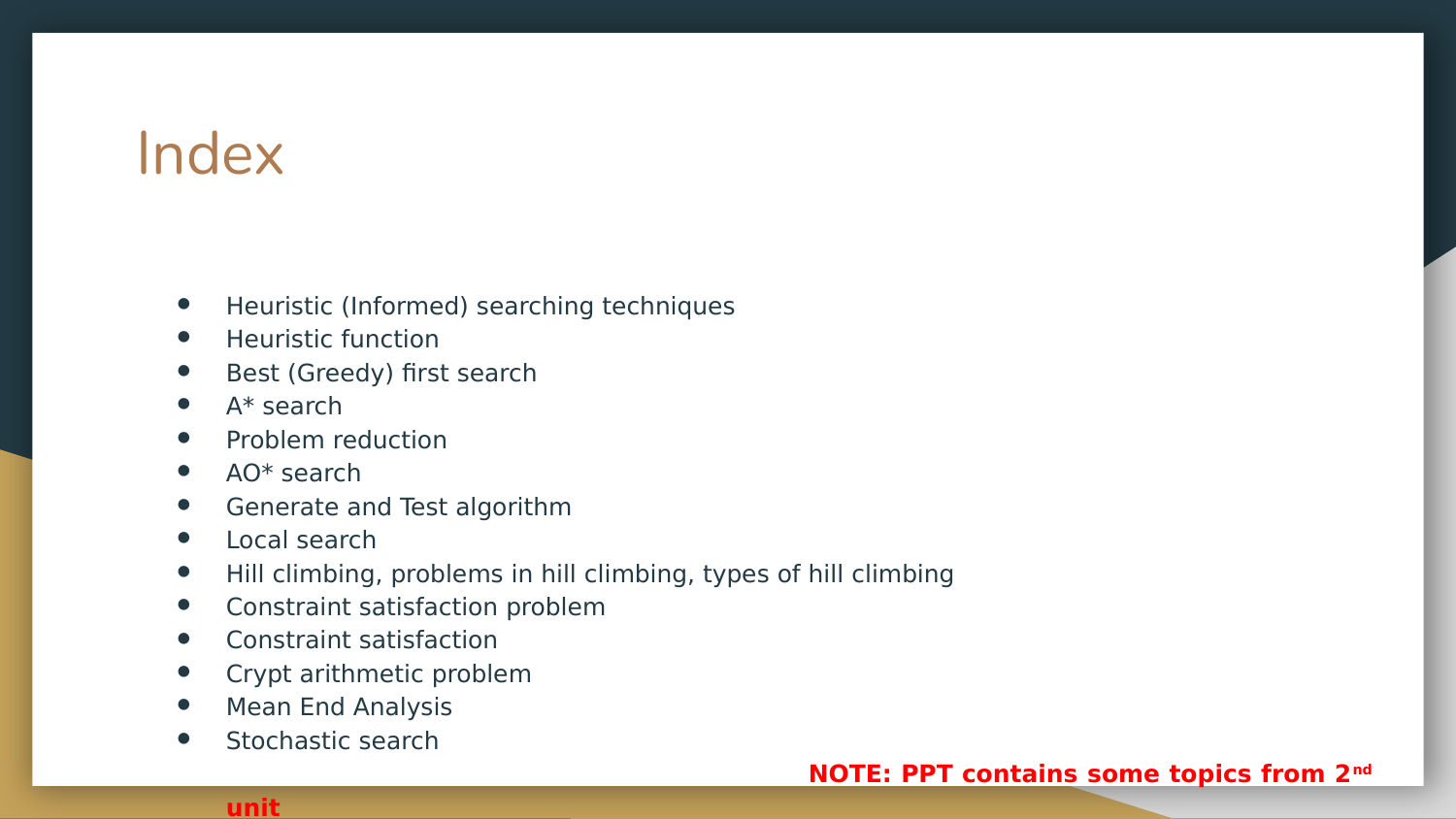

# Index
Heuristic (Informed) searching techniques
Heuristic function
Best (Greedy) first search
A* search
Problem reduction
AO* search
Generate and Test algorithm
Local search
Hill climbing, problems in hill climbing, types of hill climbing
Constraint satisfaction problem
Constraint satisfaction
Crypt arithmetic problem
Mean End Analysis
Stochastic search
					NOTE: PPT contains some topics from 2nd unit